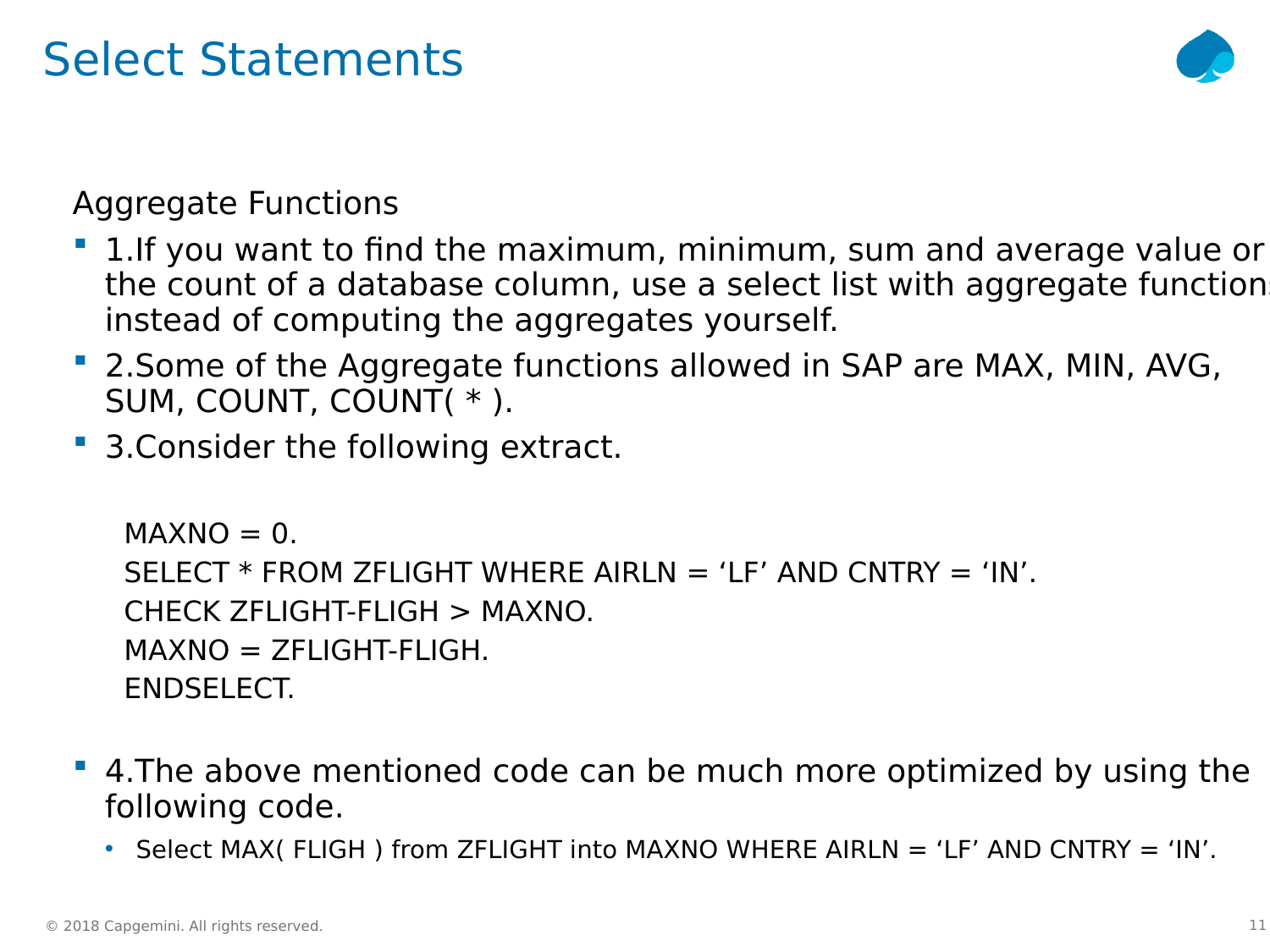

# Select Statements
Aggregate Functions
1.If you want to find the maximum, minimum, sum and average value or the count of a database column, use a select list with aggregate functions instead of computing the aggregates yourself.
2.Some of the Aggregate functions allowed in SAP are MAX, MIN, AVG, SUM, COUNT, COUNT( * ).
3.Consider the following extract.

MAXNO = 0.
SELECT * FROM ZFLIGHT WHERE AIRLN = ‘LF’ AND CNTRY = ‘IN’.
CHECK ZFLIGHT-FLIGH > MAXNO.
MAXNO = ZFLIGHT-FLIGH.
ENDSELECT.

4.The above mentioned code can be much more optimized by using the following code.
Select MAX( FLIGH ) from ZFLIGHT into MAXNO WHERE AIRLN = ‘LF’ AND CNTRY = ‘IN’.